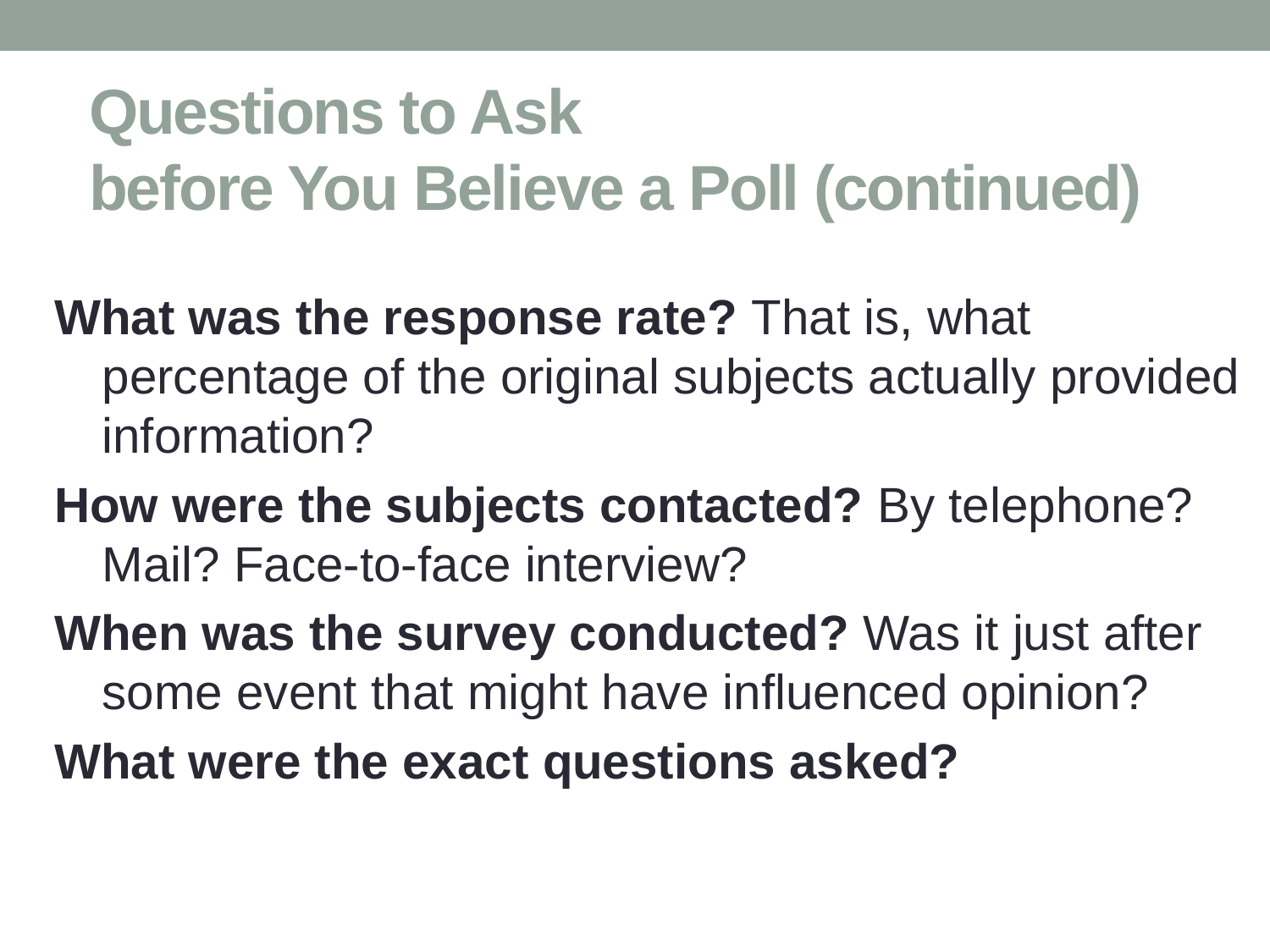

# Questions to Ask before You Believe a Poll (continued)
What was the response rate? That is, what percentage of the original subjects actually provided information?
How were the subjects contacted? By telephone? Mail? Face-to-face interview?
When was the survey conducted? Was it just after some event that might have influenced opinion?
What were the exact questions asked?